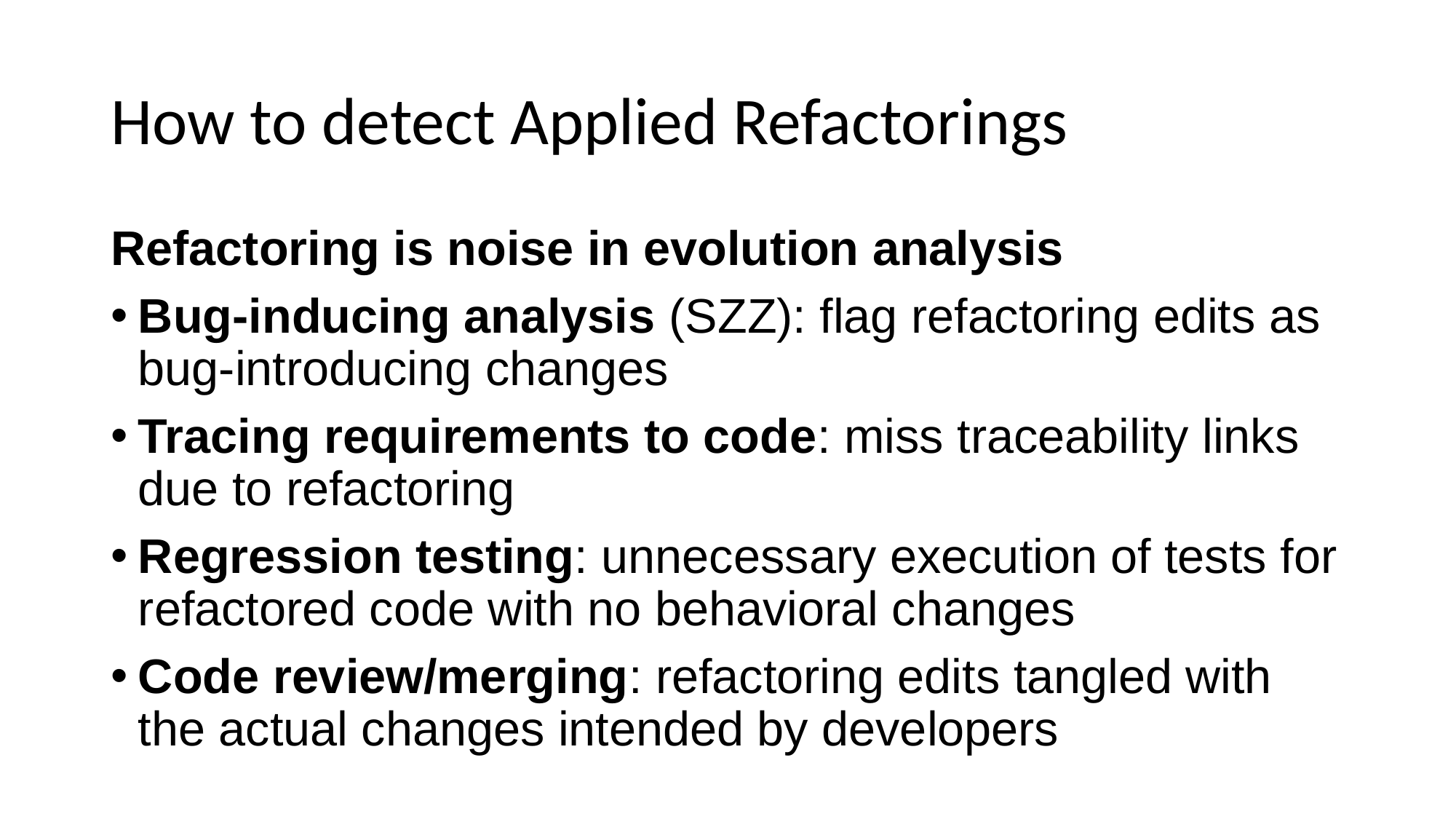

# How to detect Applied Refactorings
Refactoring is noise in evolution analysis
Bug-inducing analysis (SZZ): flag refactoring edits as bug-introducing changes
Tracing requirements to code: miss traceability links due to refactoring
Regression testing: unnecessary execution of tests for refactored code with no behavioral changes
Code review/merging: refactoring edits tangled with the actual changes intended by developers